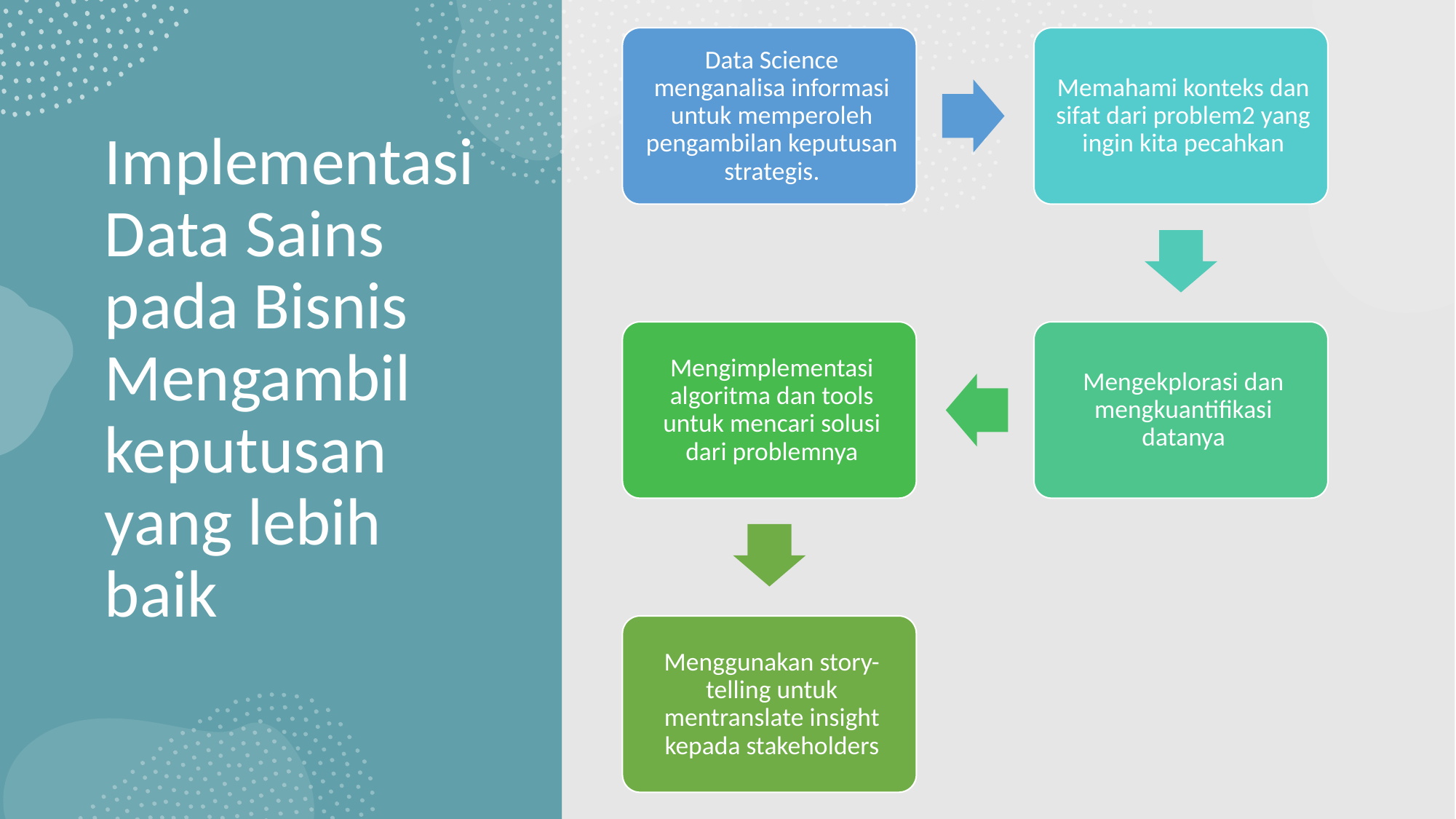

Data Science menganalisa informasi untuk memperoleh pengambilan keputusan strategis.

Memahami konteks dan sifat dari problem2 yang ingin kita pecahkan

Mengekplorasi dan mengkuantifikasi datanya

Mengimplementasi algoritma dan tools untuk mencari solusi dari problemnya

Menggunakan story-telling untuk mentranslate insight kepada stakeholders
# Implementasi Data Sains pada Bisnis Mengambil keputusan yang lebih baik